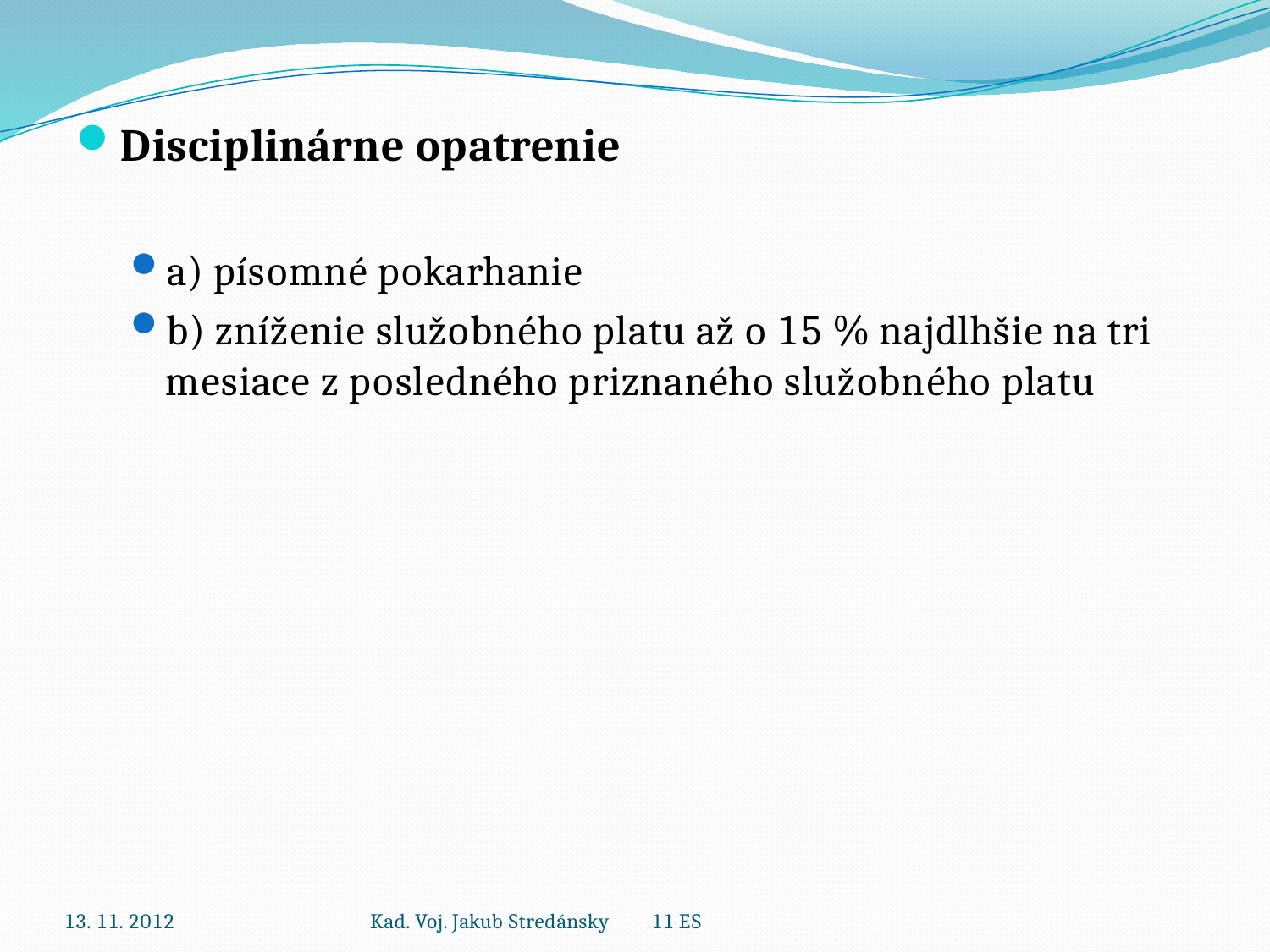

Disciplinárne opatrenie

a) písomné pokarhanie
b) zníženie služobného platu až o 15 % najdlhšie na tri mesiace z posledného priznaného služobného platu
13. 11. 2012
Kad. Voj. Jakub Stredánsky         11 ES